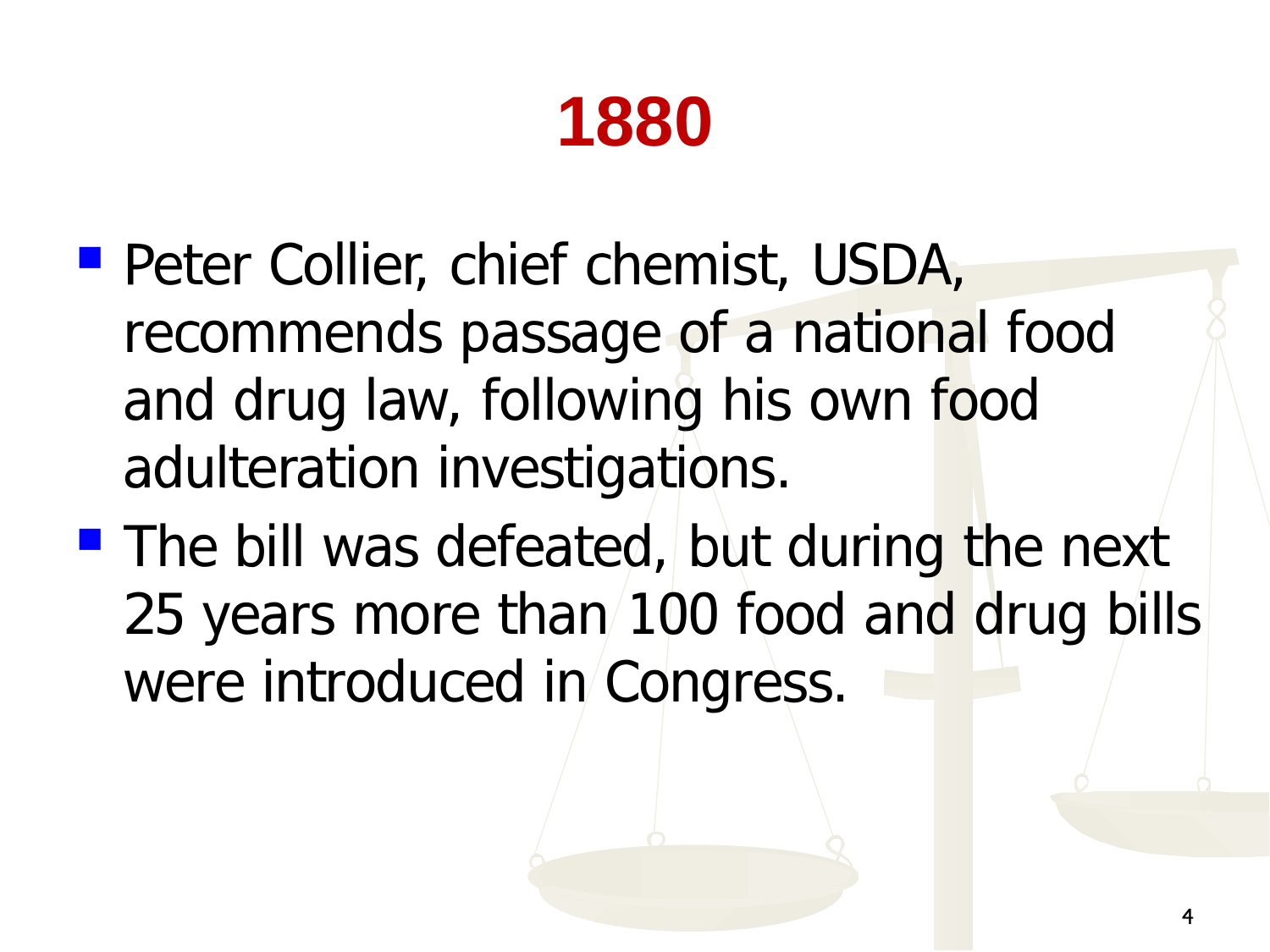

# 1880
Peter Collier, chief chemist, USDA, recommends passage of a national food and drug law, following his own food adulteration investigations.
The bill was defeated, but during the next 25 years more than 100 food and drug bills were introduced in Congress.
4